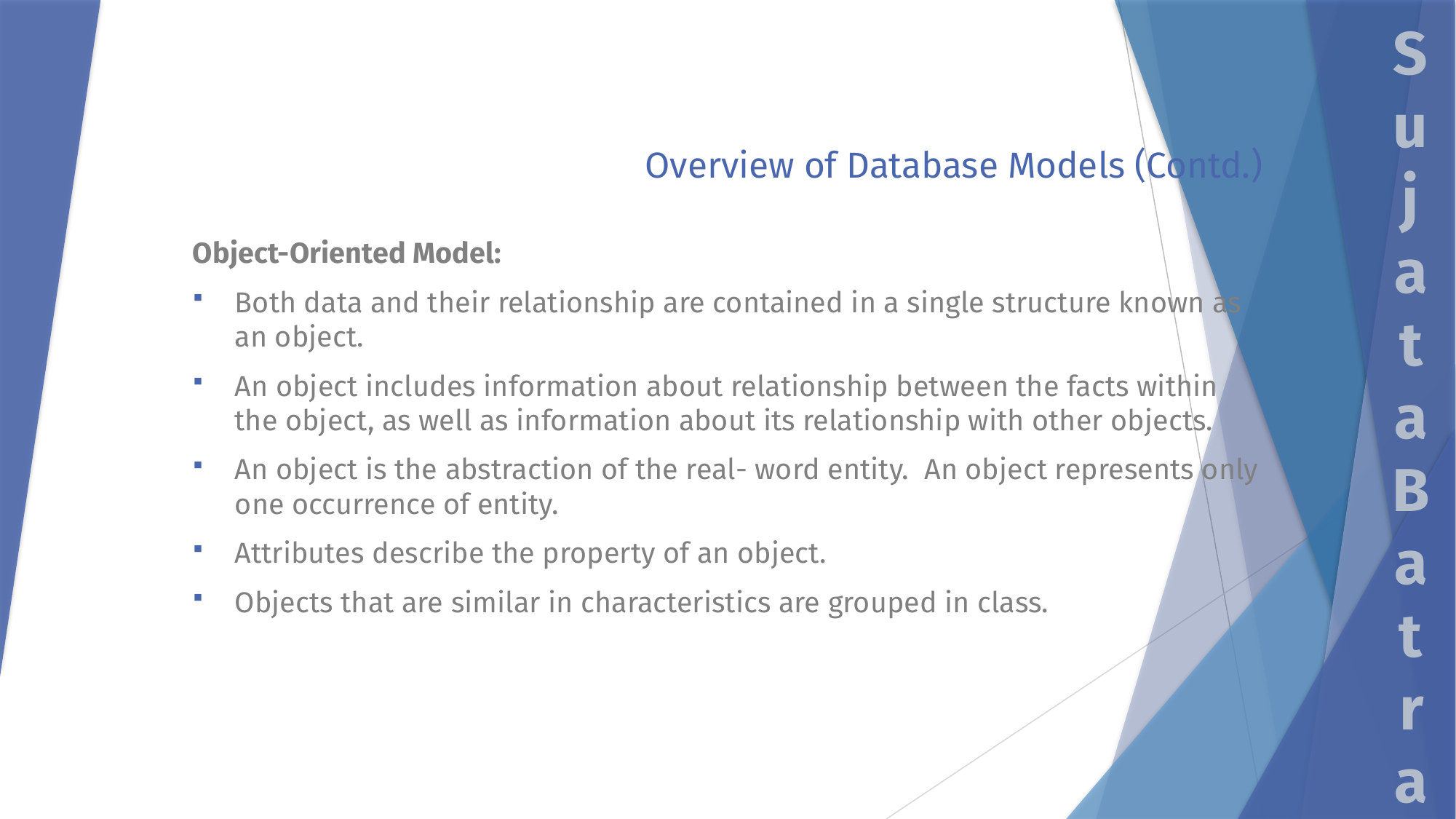

# Overview of Database Models (Contd.)
Object-Oriented Model:
Both data and their relationship are contained in a single structure known as an object.
An object includes information about relationship between the facts within the object, as well as information about its relationship with other objects.
An object is the abstraction of the real- word entity.  An object represents only one occurrence of entity.
Attributes describe the property of an object.
Objects that are similar in characteristics are grouped in class.